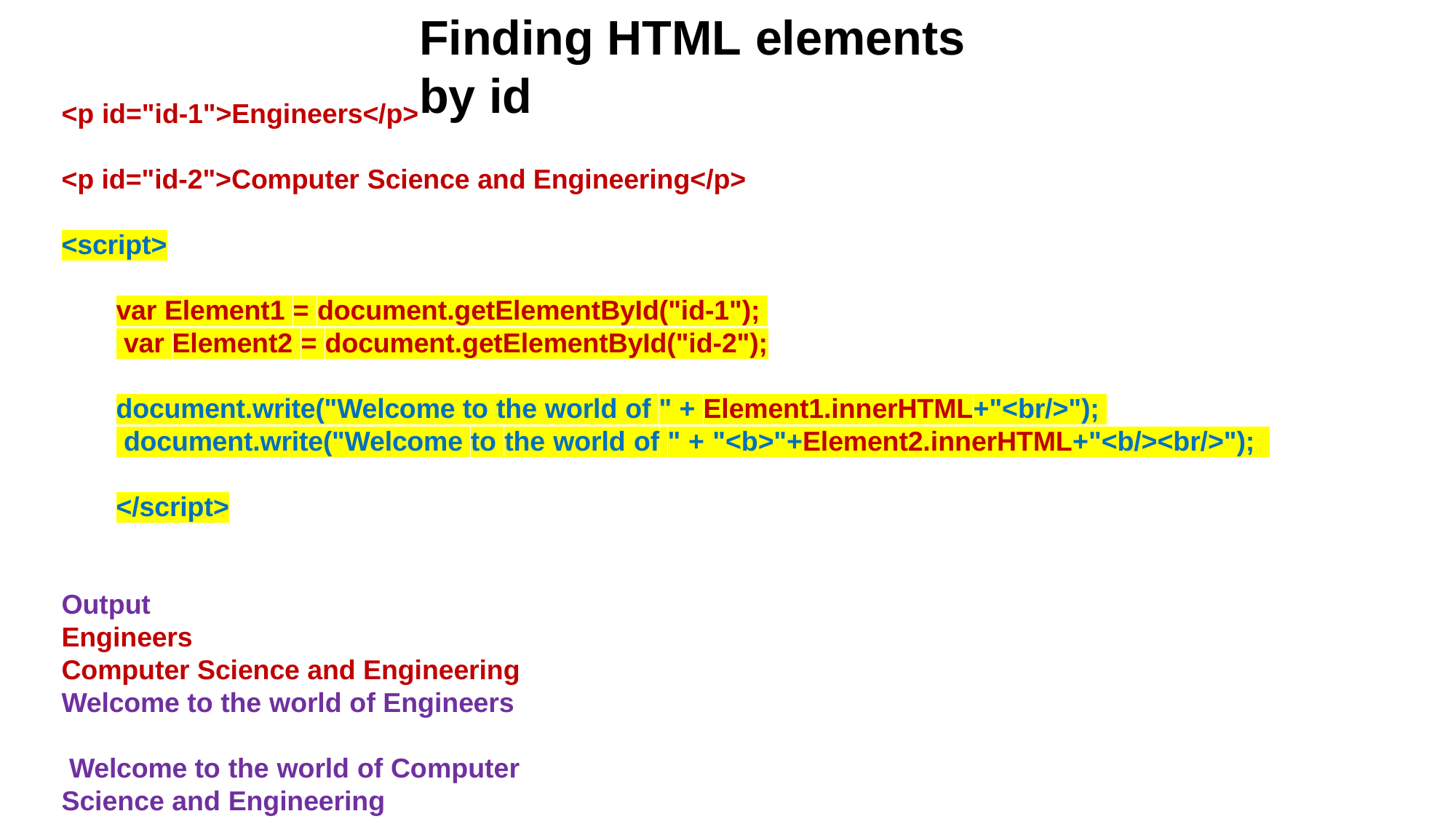

# Finding HTML elements by id
<p id="id-1">Engineers</p>

<p id="id-2">Computer Science and Engineering</p>

<script>

var Element1 = document.getElementById("id-1");
 var Element2 = document.getElementById("id-2");

document.write("Welcome to the world of " + Element1.innerHTML+"<br/>");
 document.write("Welcome to the world of " + "<b>"+Element2.innerHTML+"<b/><br/>");

</script>

Output
Engineers
Computer Science and Engineering
Welcome to the world of Engineers

 Welcome to the world of Computer Science and Engineering